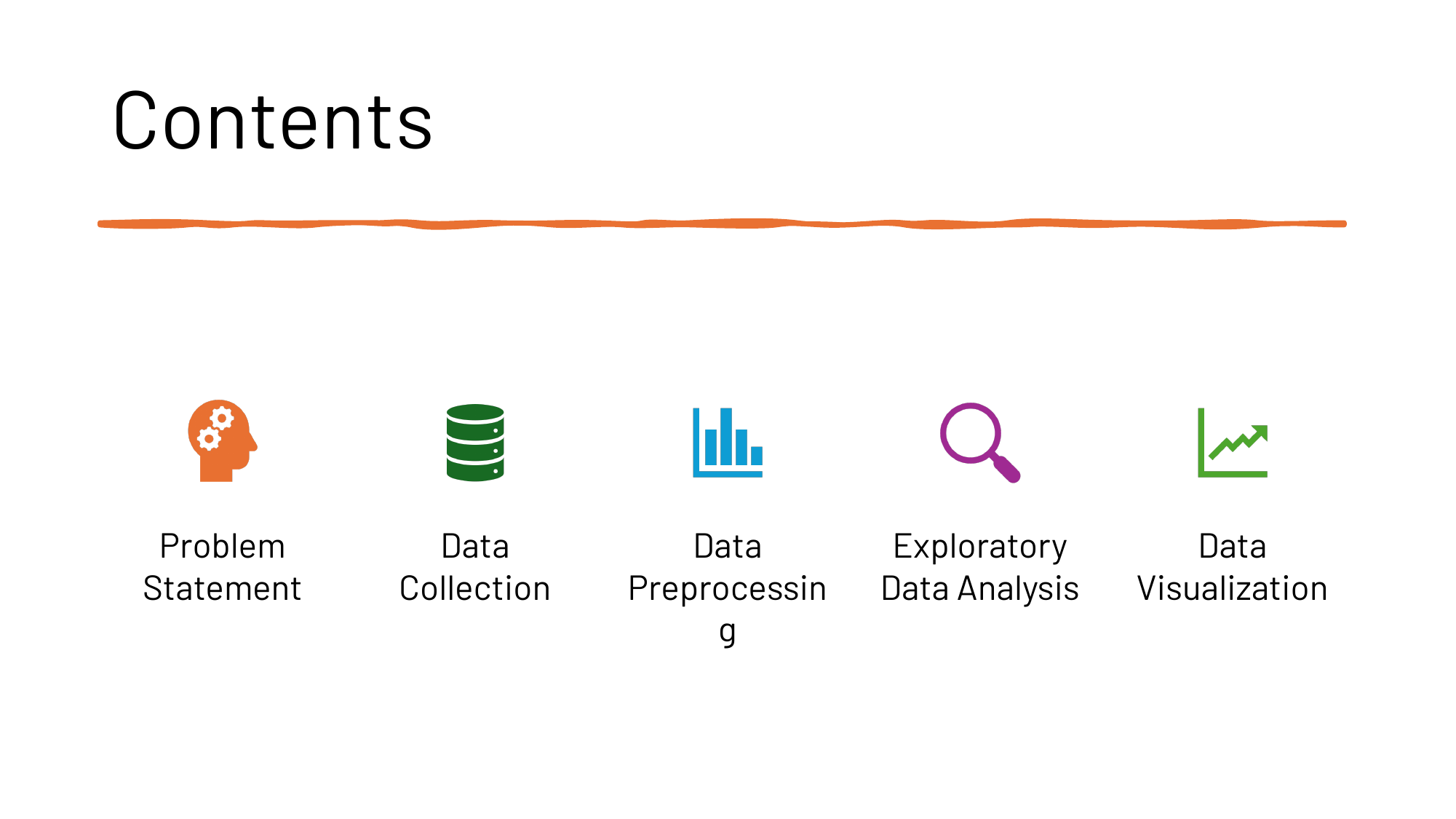

# Contents

Problem Statement
Data Collection
Data Preprocessing
Exploratory Data Analysis
Data Visualization